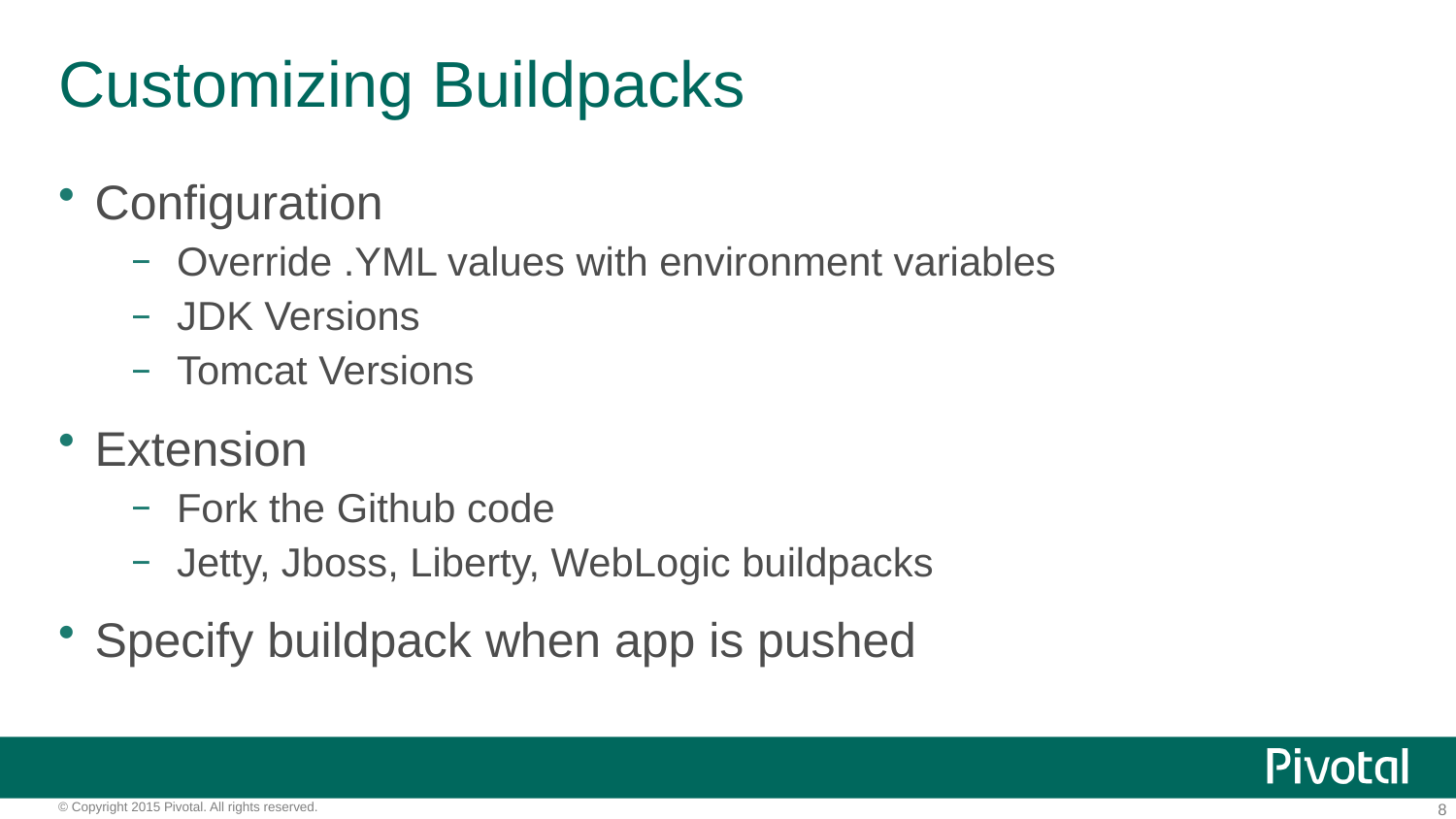

# Customizing Buildpacks
Configuration
Override .YML values with environment variables
JDK Versions
Tomcat Versions
Extension
Fork the Github code
Jetty, Jboss, Liberty, WebLogic buildpacks
Specify buildpack when app is pushed